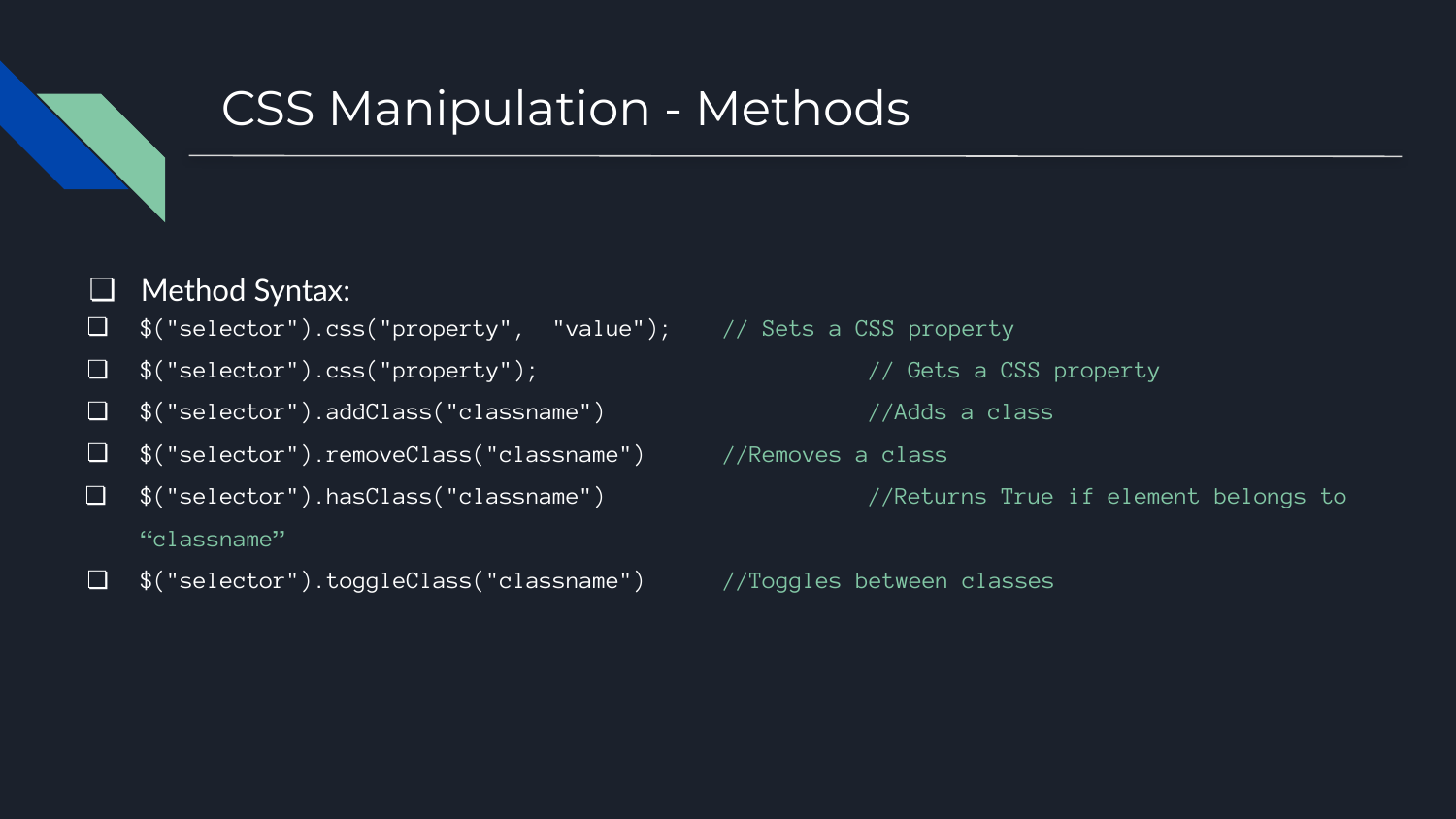

# CSS Manipulation - Methods
Method Syntax:
$("selector").css("property",  "value"); 	// Sets a CSS property
$("selector").css("property"); 			// Gets a CSS property
$("selector").addClass("classname") 		//Adds a class
$("selector").removeClass("classname") 	//Removes a class
$("selector").hasClass("classname") 		//Returns True if element belongs to “classname”
$("selector").toggleClass("classname") 	//Toggles between classes